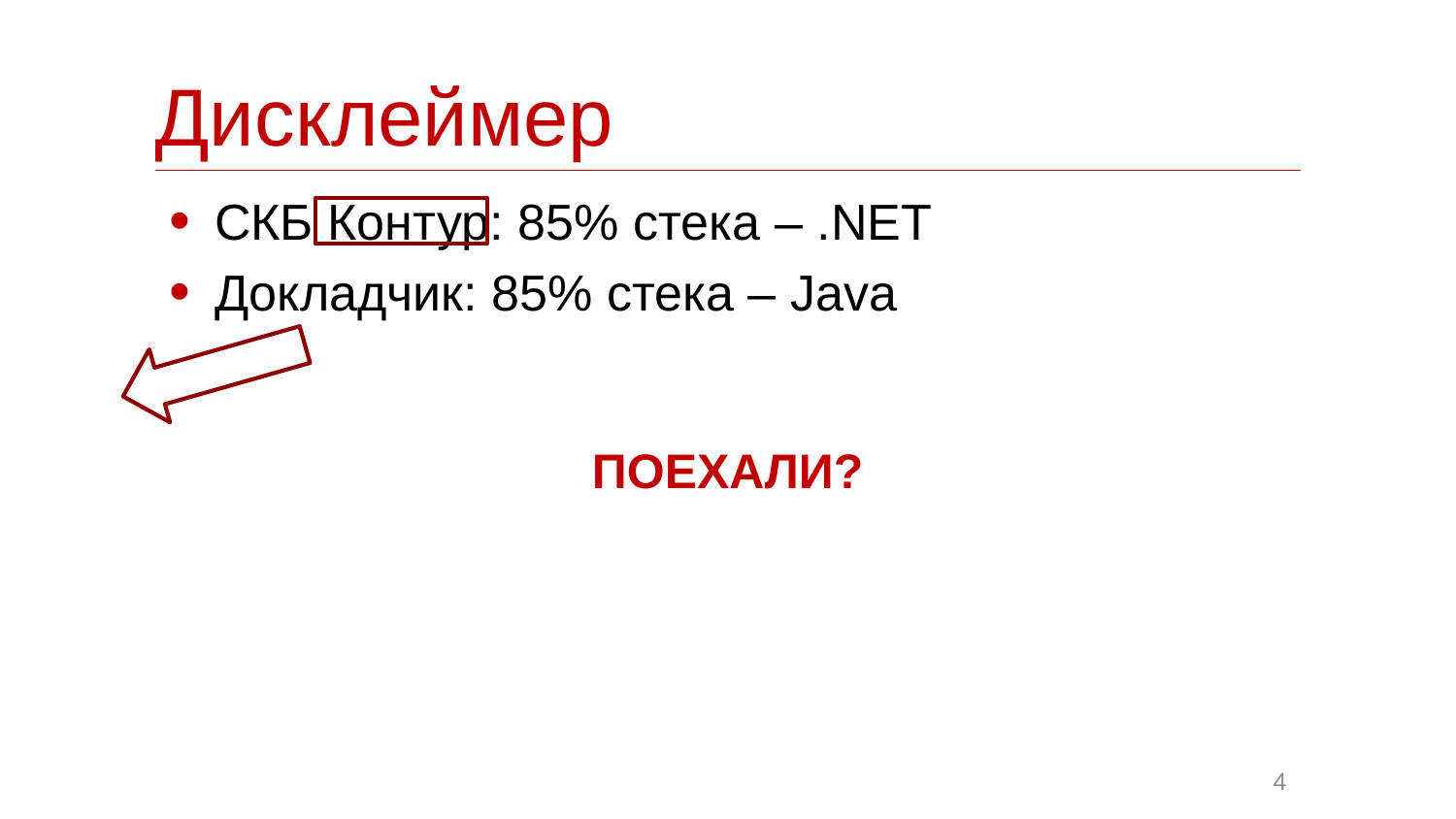

| Дисклеймер |
| --- |
СКБ Контур: 85% стека – .NET
Докладчик: 85% стека – Java

Поехали?
4